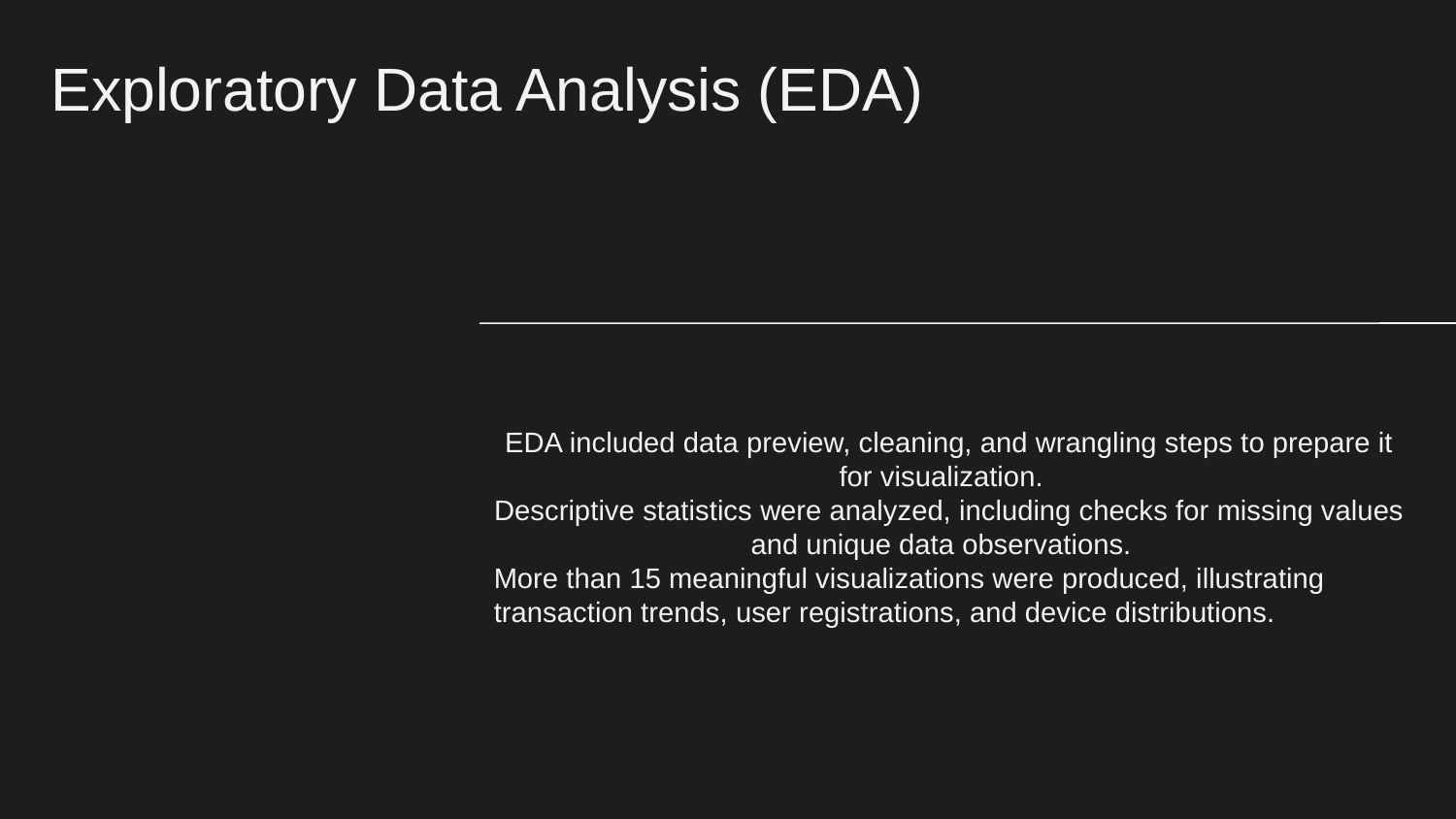

# Exploratory Data Analysis (EDA)
EDA included data preview, cleaning, and wrangling steps to prepare it for visualization.
Descriptive statistics were analyzed, including checks for missing values and unique data observations.
More than 15 meaningful visualizations were produced, illustrating transaction trends, user registrations, and device distributions.